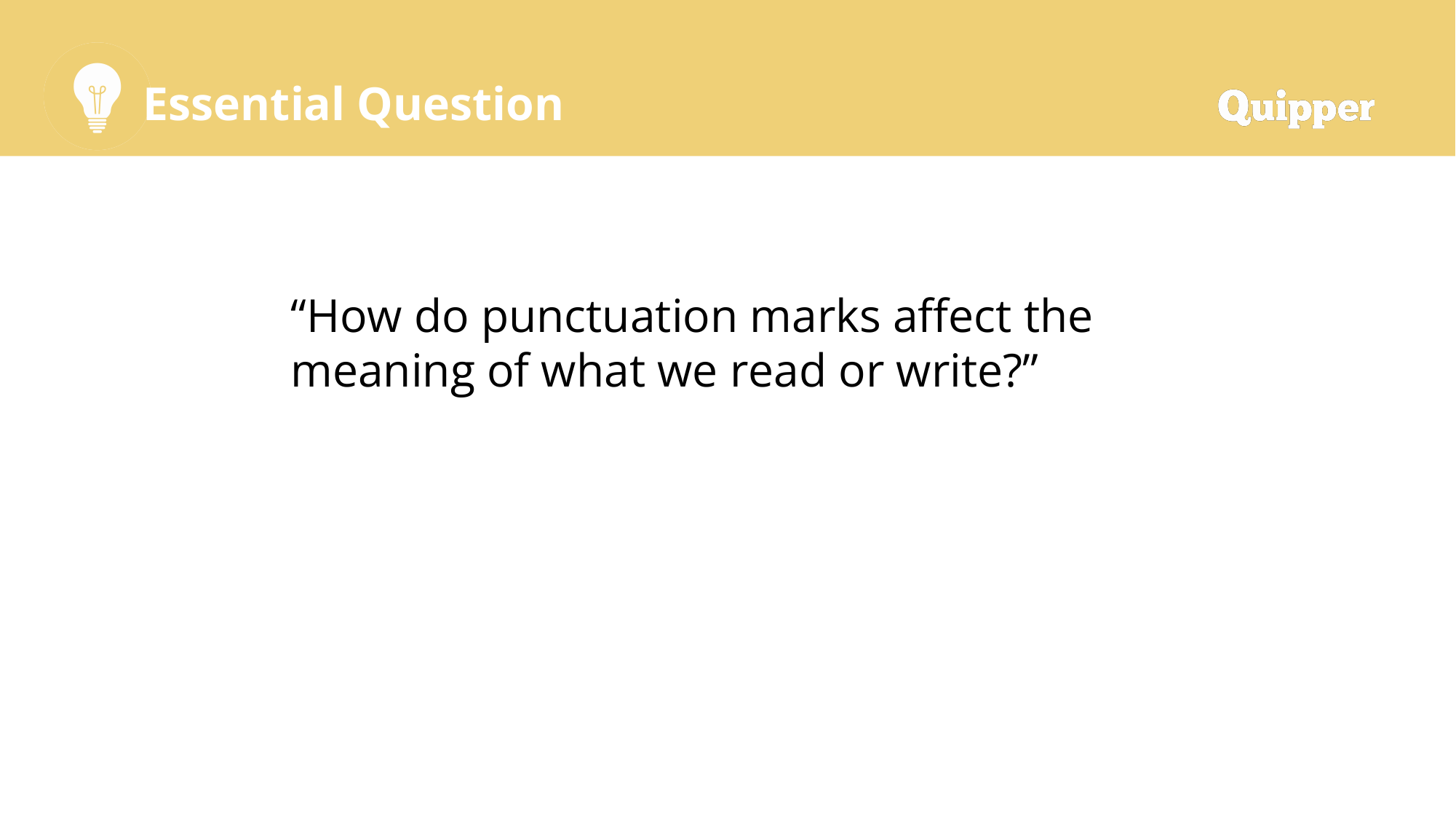

“How do punctuation marks affect the meaning of what we read or write?”